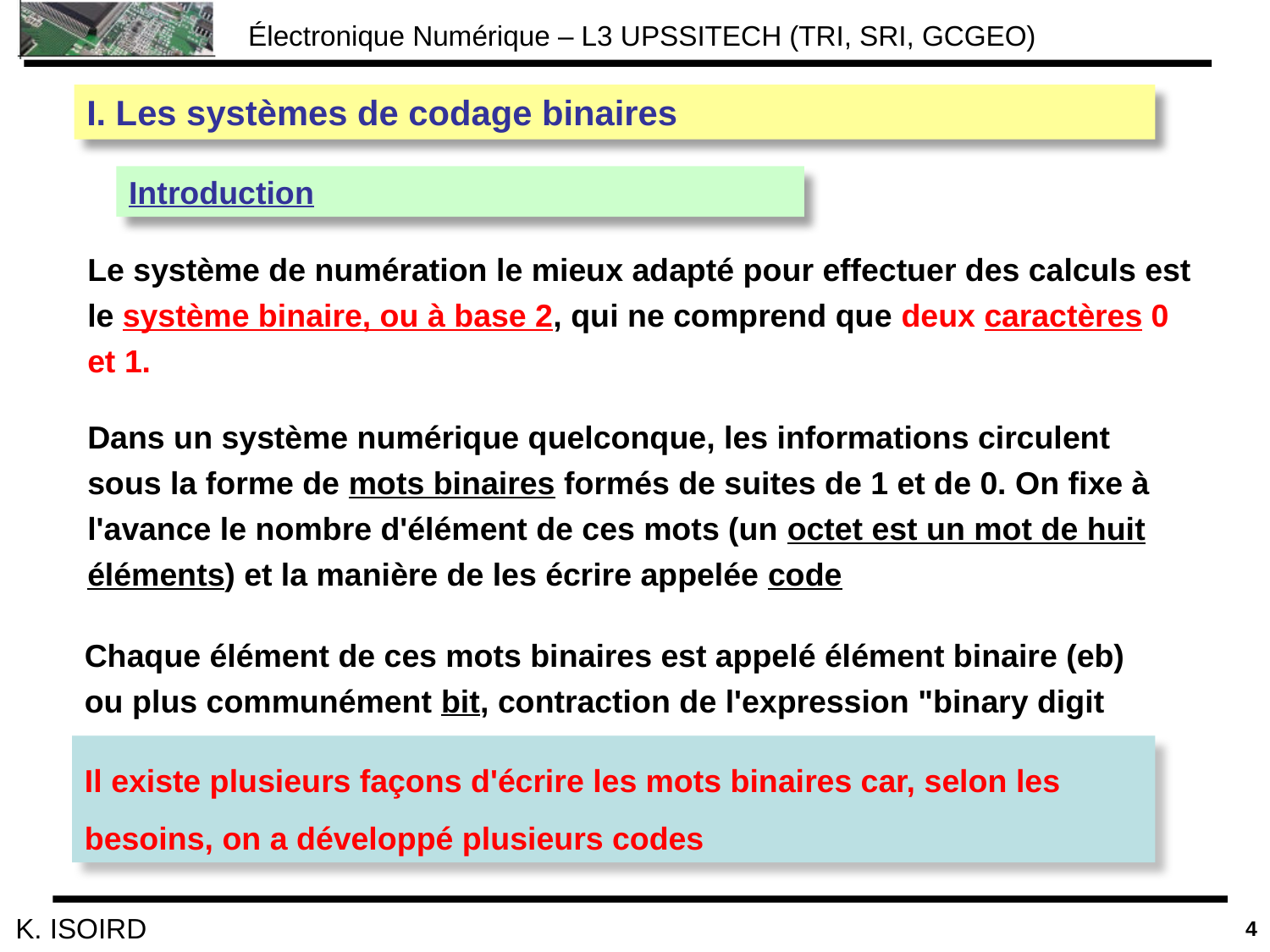

I. Les systèmes de codage binaires
Introduction
Le système de numération le mieux adapté pour effectuer des calculs est le système binaire, ou à base 2, qui ne comprend que deux caractères 0 et 1.
Dans un système numérique quelconque, les informations circulent sous la forme de mots binaires formés de suites de 1 et de 0. On fixe à l'avance le nombre d'élément de ces mots (un octet est un mot de huit éléments) et la manière de les écrire appelée code
Chaque élément de ces mots binaires est appelé élément binaire (eb) ou plus communément bit, contraction de l'expression "binary digit
Il existe plusieurs façons d'écrire les mots binaires car, selon les besoins, on a développé plusieurs codes
4